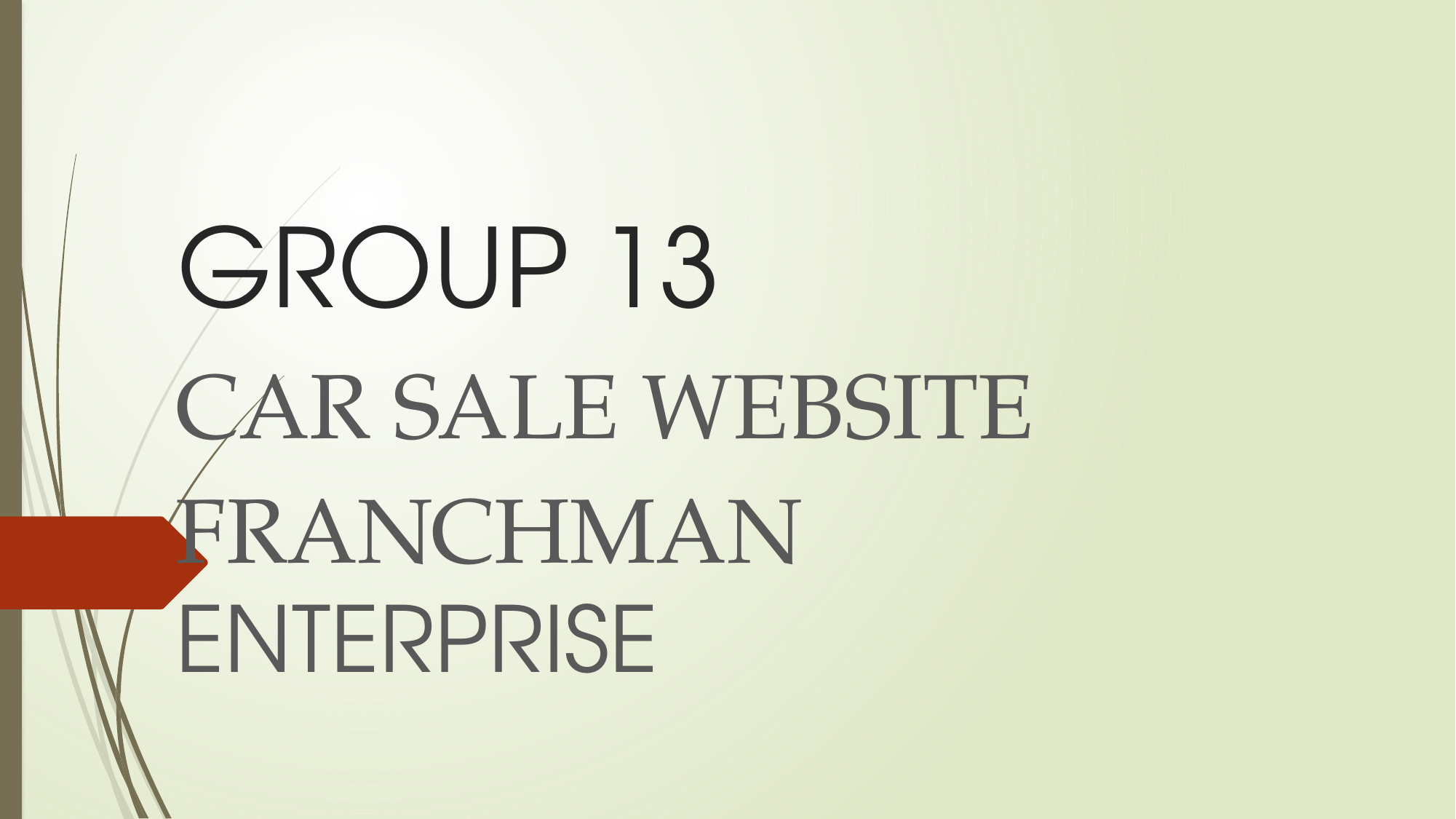

# GROUP 13
CAR SALE WEBSITE
FRANCHMAN ENTERPRISE